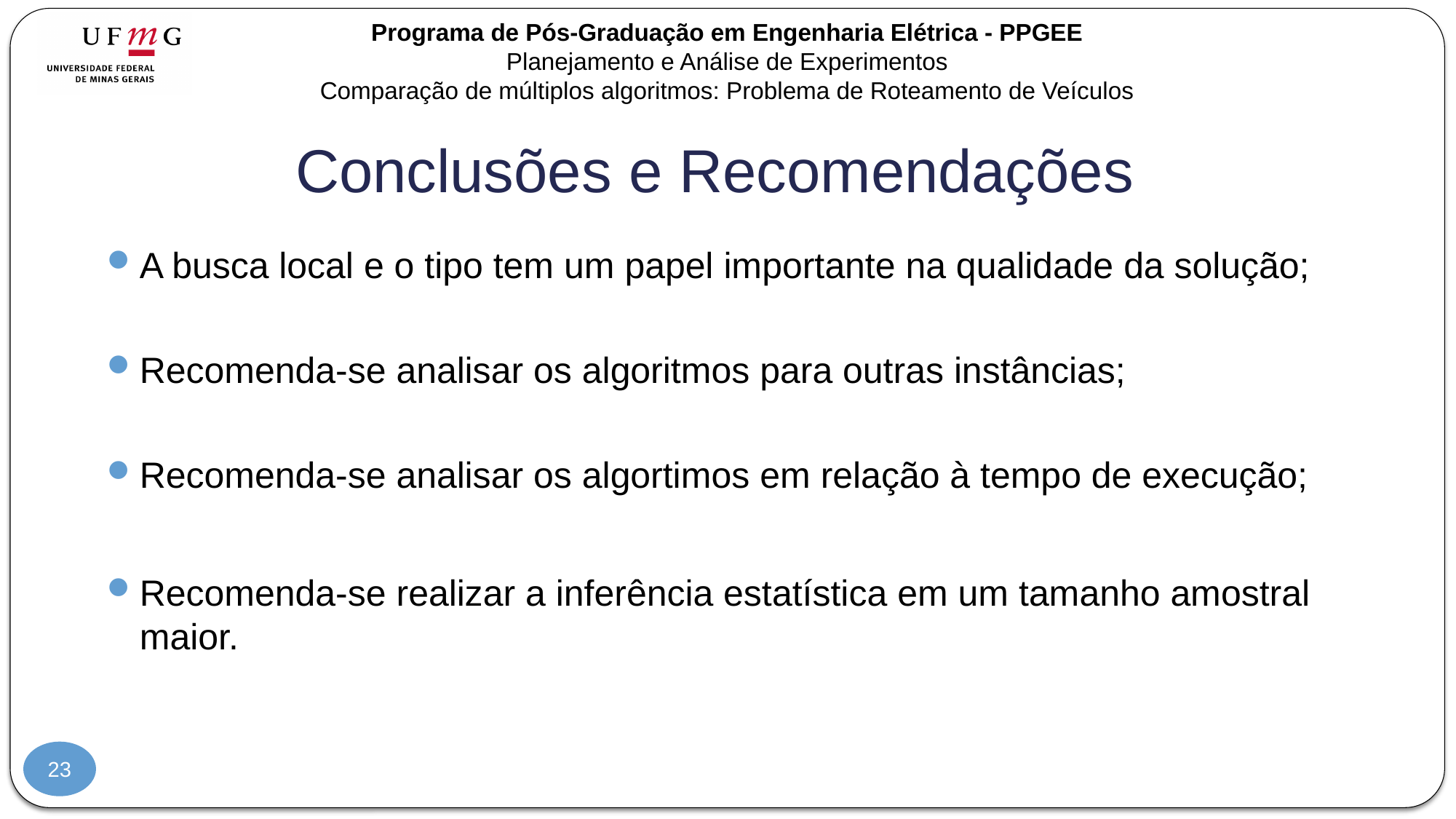

# Conclusões e Recomendações
A busca local e o tipo tem um papel importante na qualidade da solução;

Recomenda-se analisar os algoritmos para outras instâncias;

Recomenda-se analisar os algortimos em relação à tempo de execução;

Recomenda-se realizar a inferência estatística em um tamanho amostral maior.

23